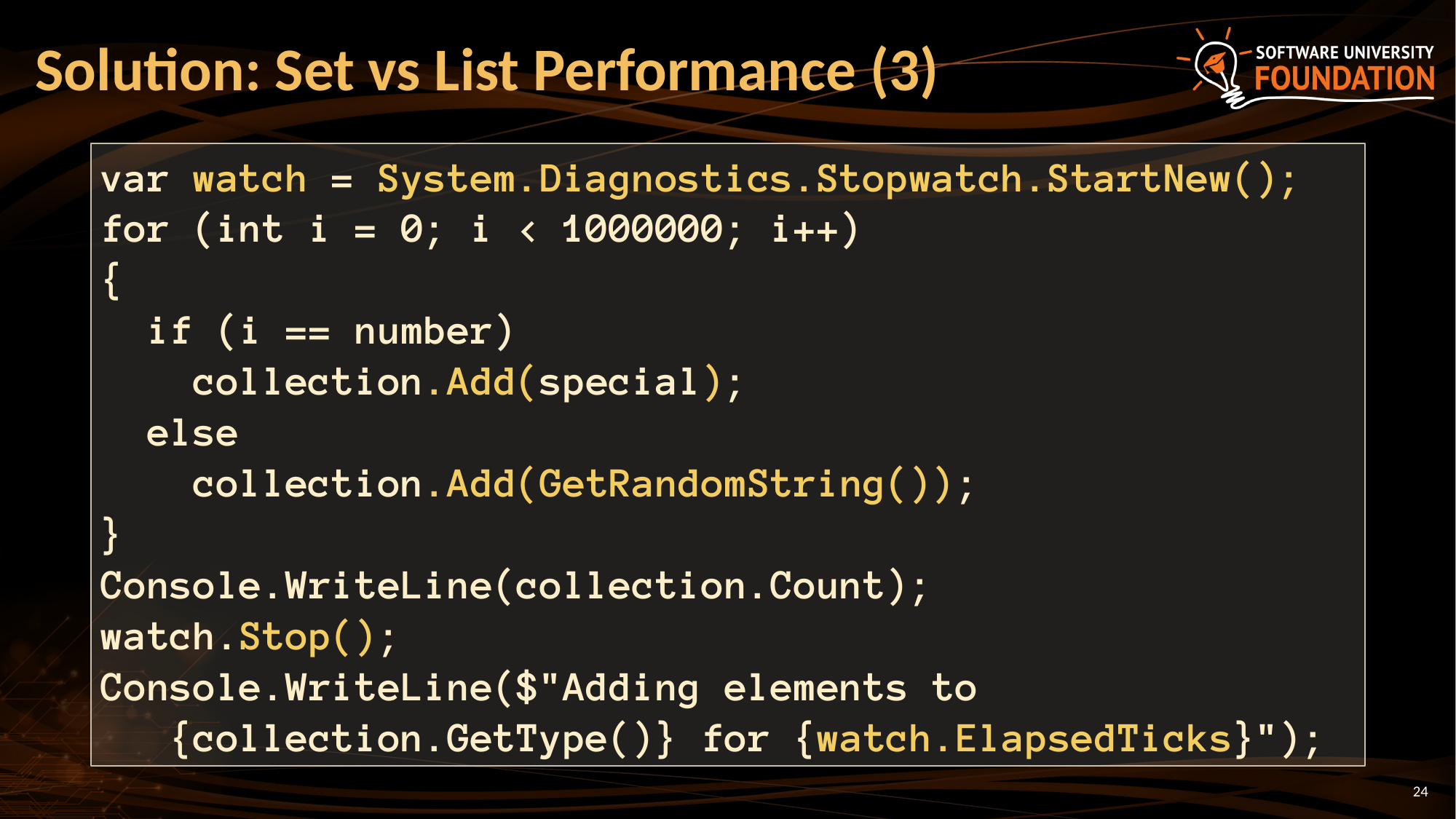

# Solution: Set vs List Performance (3)
var watch = System.Diagnostics.Stopwatch.StartNew();
for (int i = 0; i < 1000000; i++)
{
  if (i == number)
    collection.Add(special);
  else
    collection.Add(GetRandomString());
}
Console.WriteLine(collection.Count);
watch.Stop();
Console.WriteLine($"Adding elements to
   {collection.GetType()} for {watch.ElapsedTicks}");
24